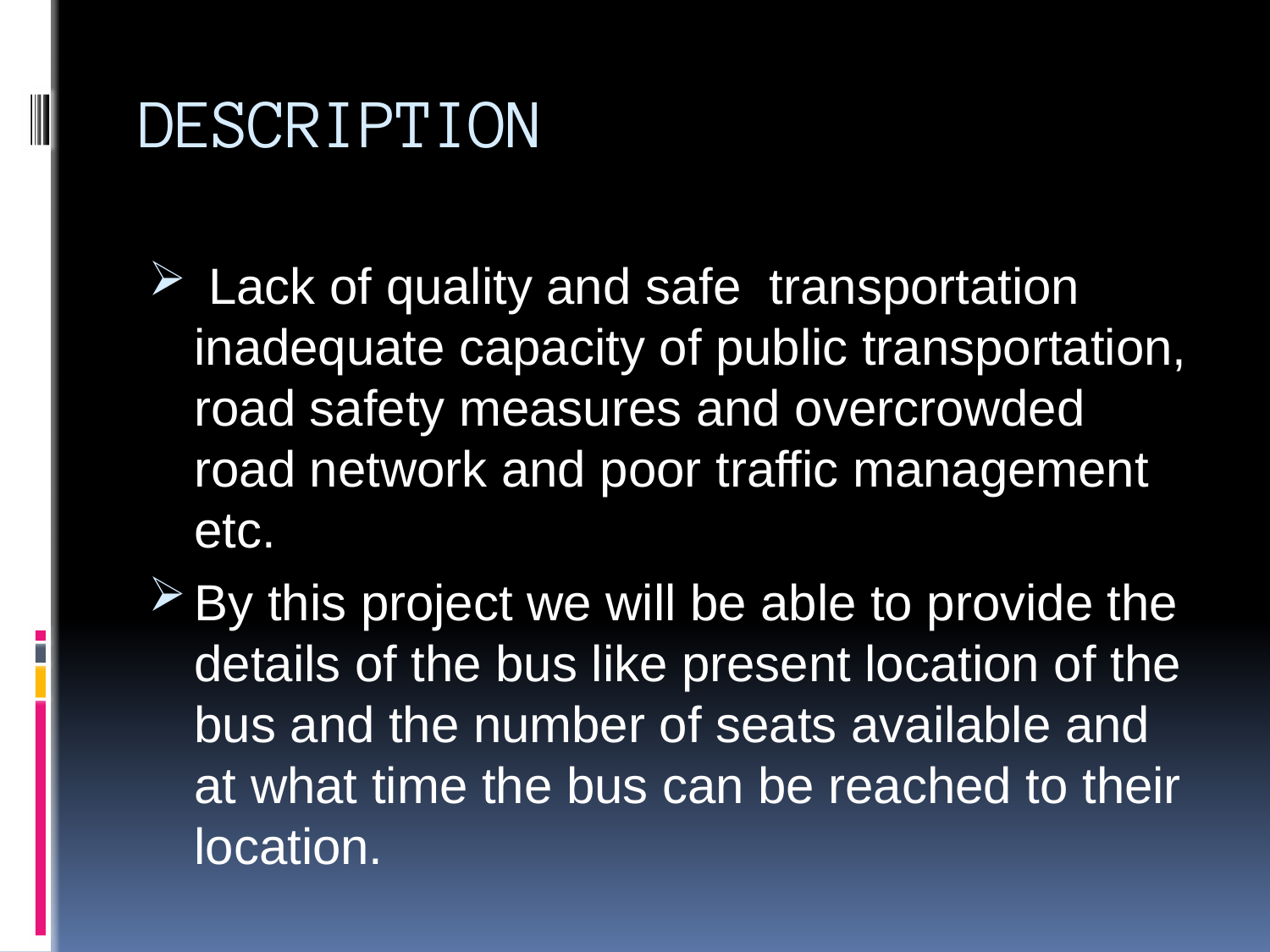

# DESCRIPTION
 Lack of quality and safe  transportation inadequate capacity of public transportation, road safety measures and overcrowded road network and poor traffic management etc.
By this project we will be able to provide the details of the bus like present location of the bus and the number of seats available and at what time the bus can be reached to their location.